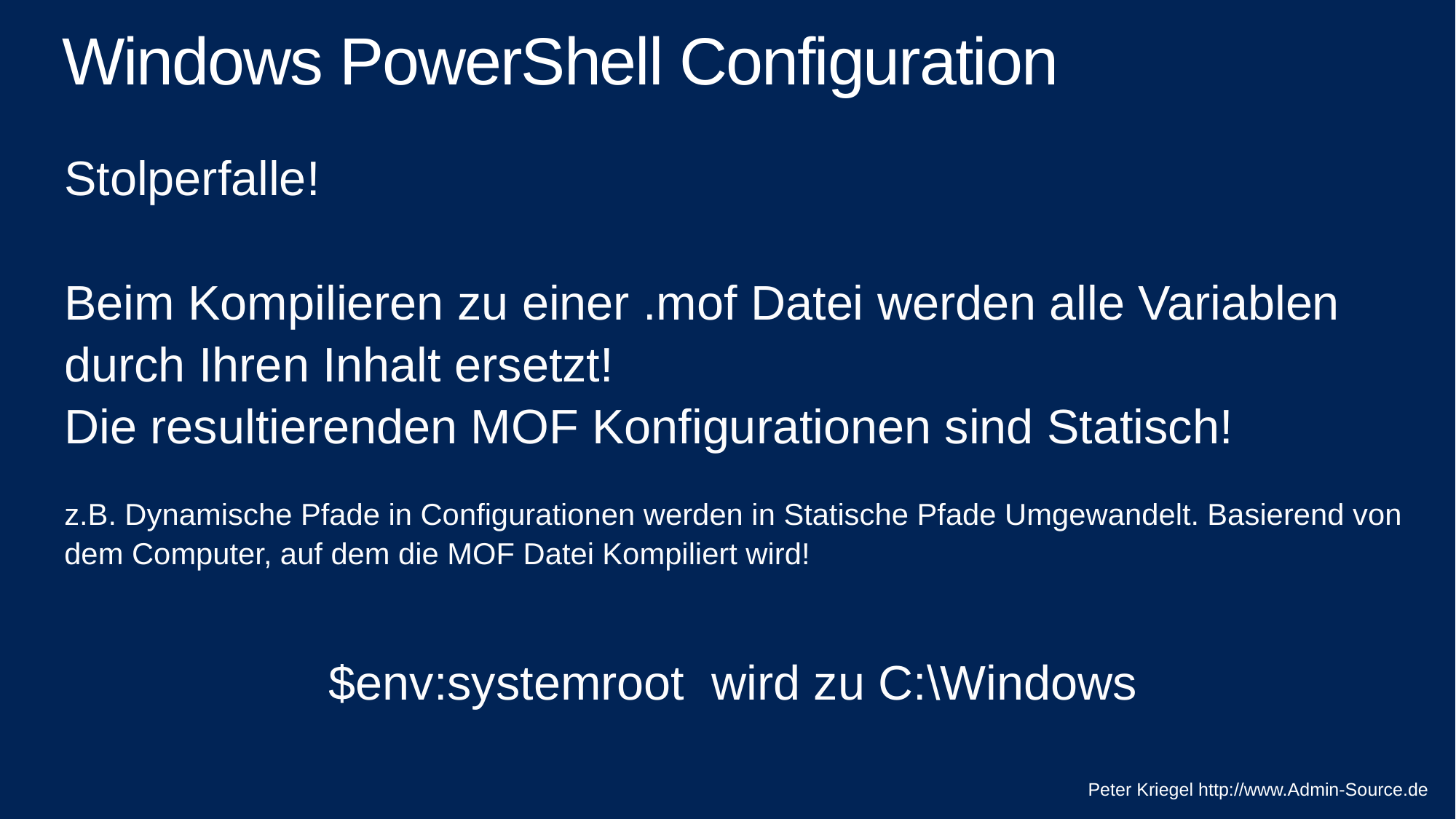

# Windows PowerShell Configuration
Stolperfalle!

Beim Kompilieren zu einer .mof Datei werden alle Variablen
durch Ihren Inhalt ersetzt!
Die resultierenden MOF Konfigurationen sind Statisch!

z.B. Dynamische Pfade in Configurationen werden in Statische Pfade Umgewandelt. Basierend von
dem Computer, auf dem die MOF Datei Kompiliert wird!

$env:systemroot  wird zu C:\Windows